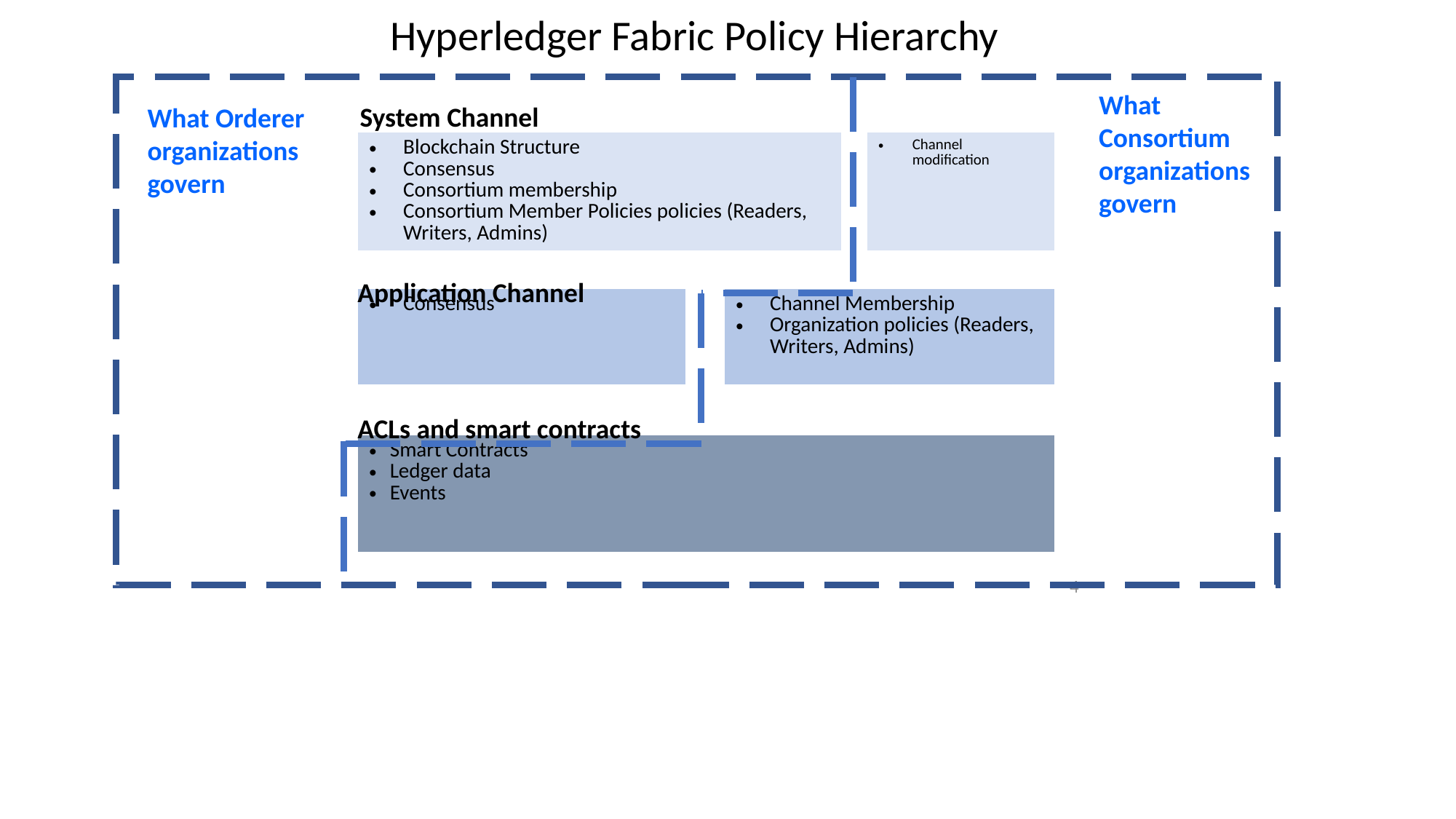

Hyperledger Fabric Policy Hierarchy

What
Consortium organizations govern
System Channel

|  |  |  |  |  |  |  |  |
| --- | --- | --- | --- | --- | --- | --- | --- |
| Blockchain Structure Consensus Consortium membership Consortium Member Policies policies (Readers, Writers, Admins) |  |  |  |  |  | Channel modification |  |
|  |  |  |  |  |  |  |  |
| Consensus |  |  |  | Channel Membership Organization policies (Readers, Writers, Admins) |  |  |  |
|  |  |  |  |  |  |  |  |
| Smart Contracts Ledger data Events |  |  |  |  |  |  |  |
What Orderer organizations govern
Application Channel

ACLs and smart contracts

4